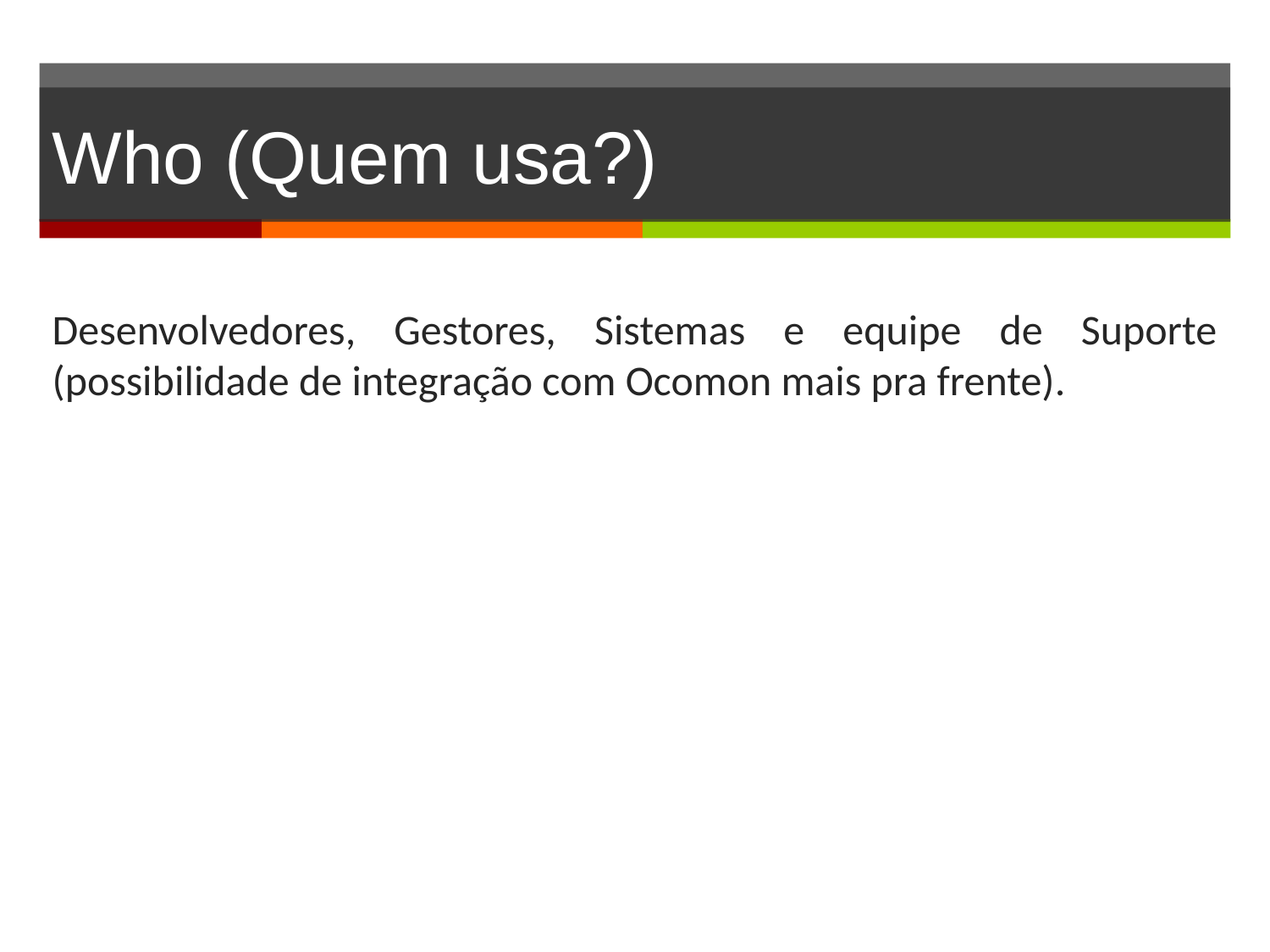

# Who (Quem usa?)
Desenvolvedores, Gestores, Sistemas e equipe de Suporte (possibilidade de integração com Ocomon mais pra frente).